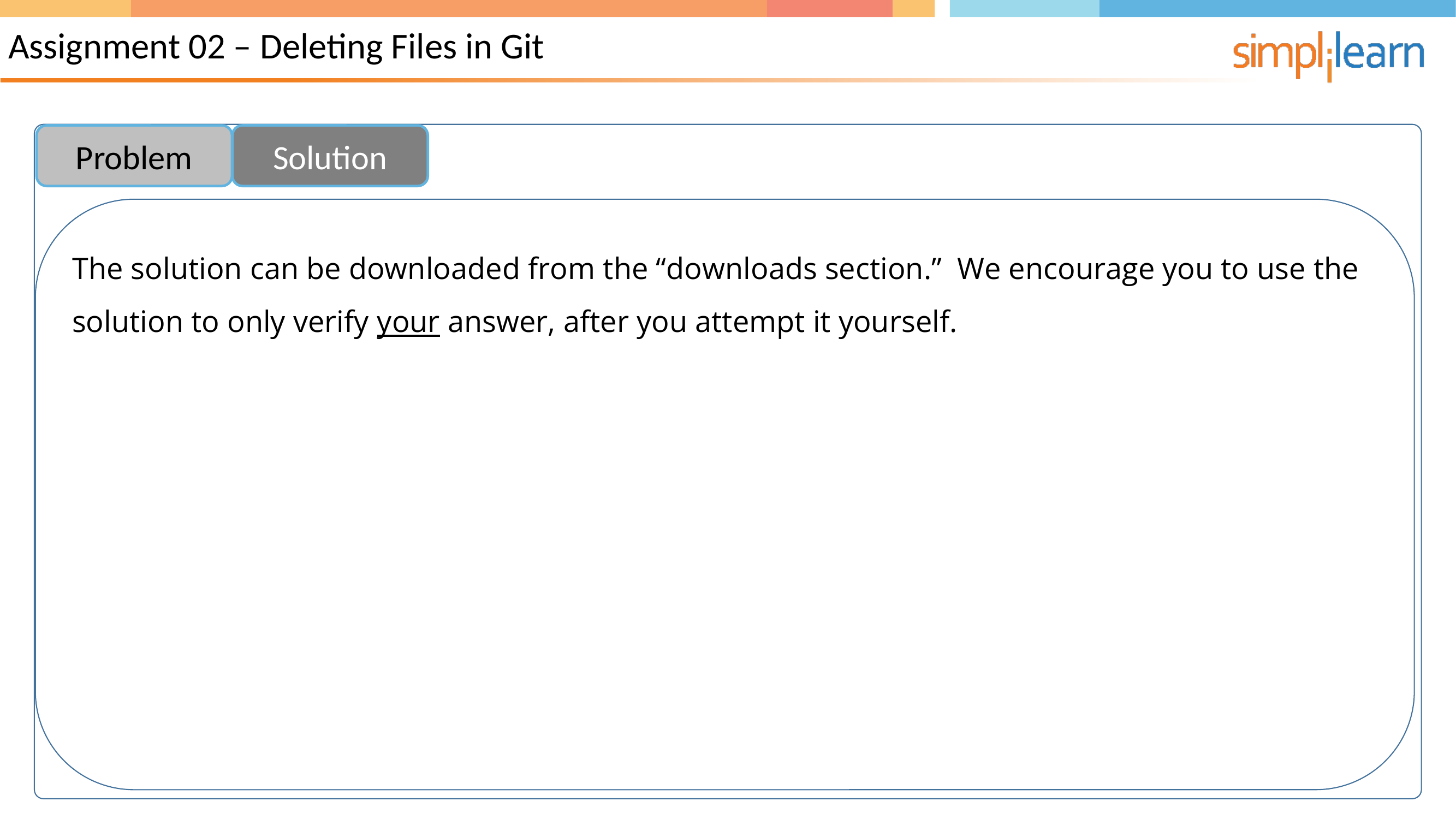

Assignment 02 – Deleting Files in Git

Problem
Solution
The solution can be downloaded from the “downloads section.”  We encourage you to use the solution to only verify your answer, after you attempt it yourself.